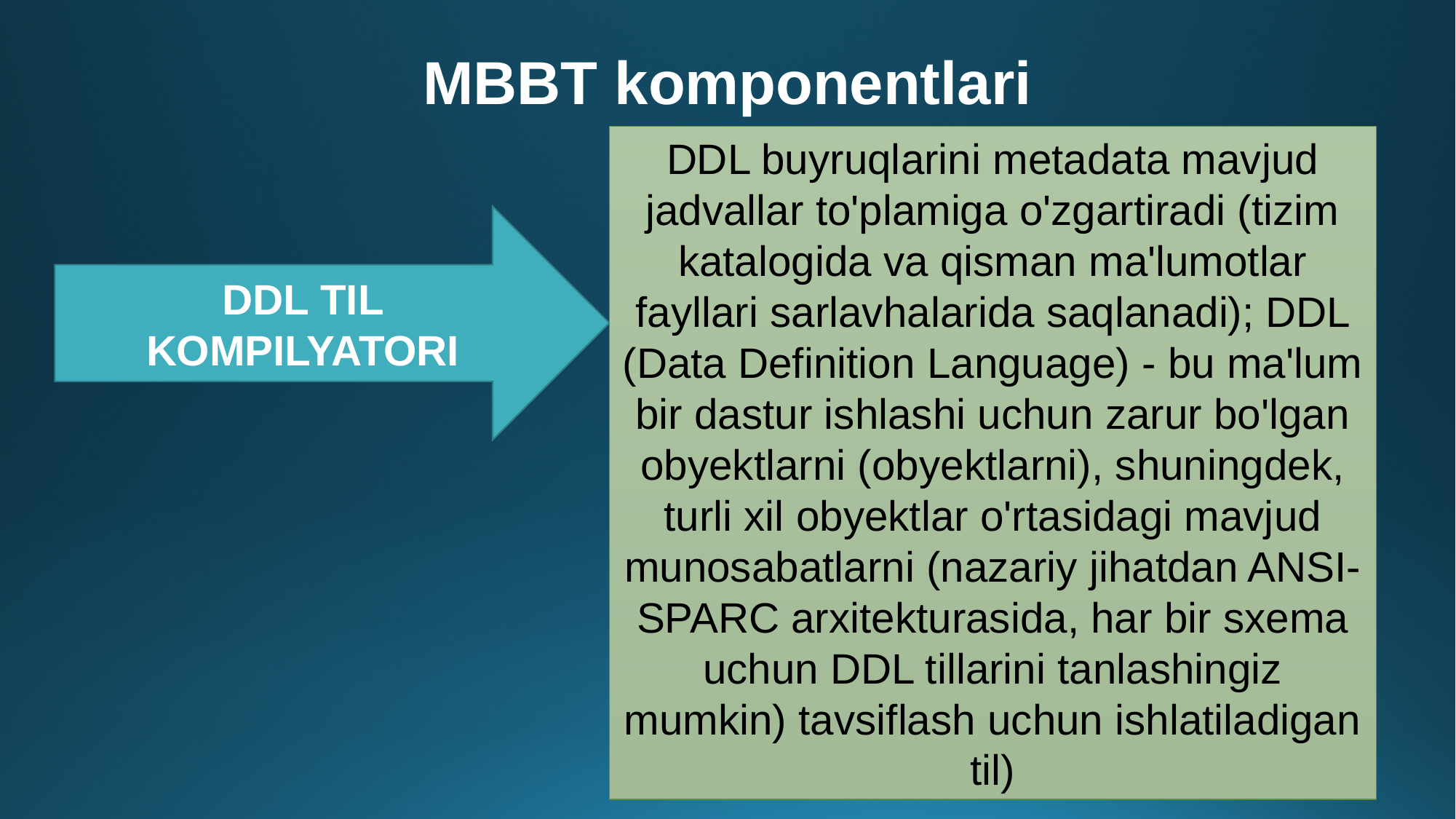

# MBBT komponentlari
DDL buyruqlarini metadata mavjud jadvallar to'plamiga o'zgartiradi (tizim katalogida va qisman ma'lumotlar fayllari sarlavhalarida saqlanadi); DDL (Data Definition Language) - bu ma'lum bir dastur ishlashi uchun zarur bo'lgan obyektlarni (obyektlarni), shuningdek, turli xil obyektlar o'rtasidagi mavjud munosabatlarni (nazariy jihatdan ANSI-SPARC arxitekturasida, har bir sxema uchun DDL tillarini tanlashingiz mumkin) tavsiflash uchun ishlatiladigan til)
DDL TIL KOMPILYATORI